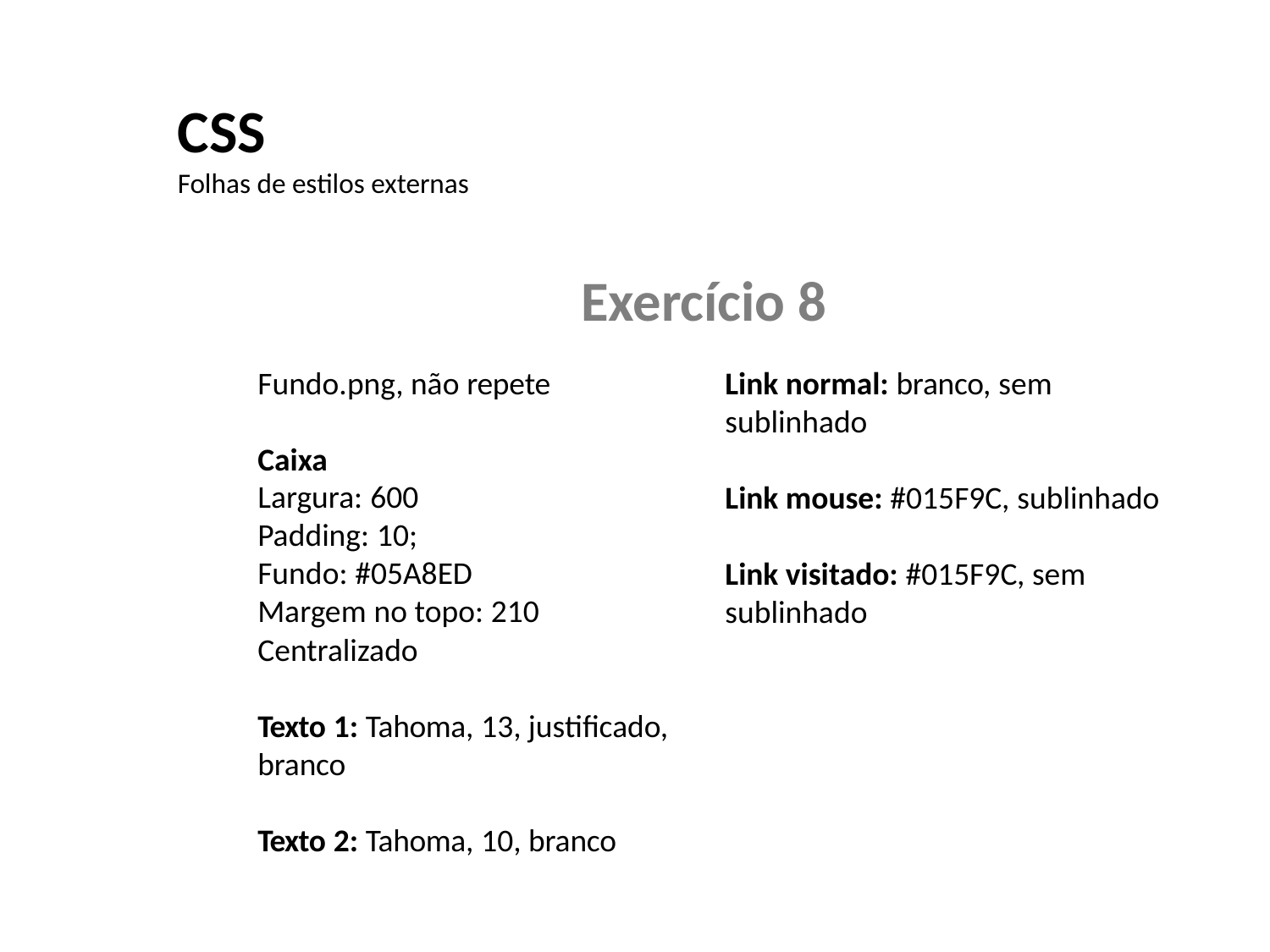

CSS
Folhas de estilos externas
Exercício 8
Fundo.png, não repete
Link normal: branco, sem
sublinhado
Caixa
Largura: 600
Padding: 10;
Fundo: #05A8ED
Margem no topo: 210
Centralizado
Link mouse: #015F9C, sublinhado
Link visitado: #015F9C, sem
sublinhado
Texto 1: Tahoma, 13, justificado,
branco
Texto 2: Tahoma, 10, branco